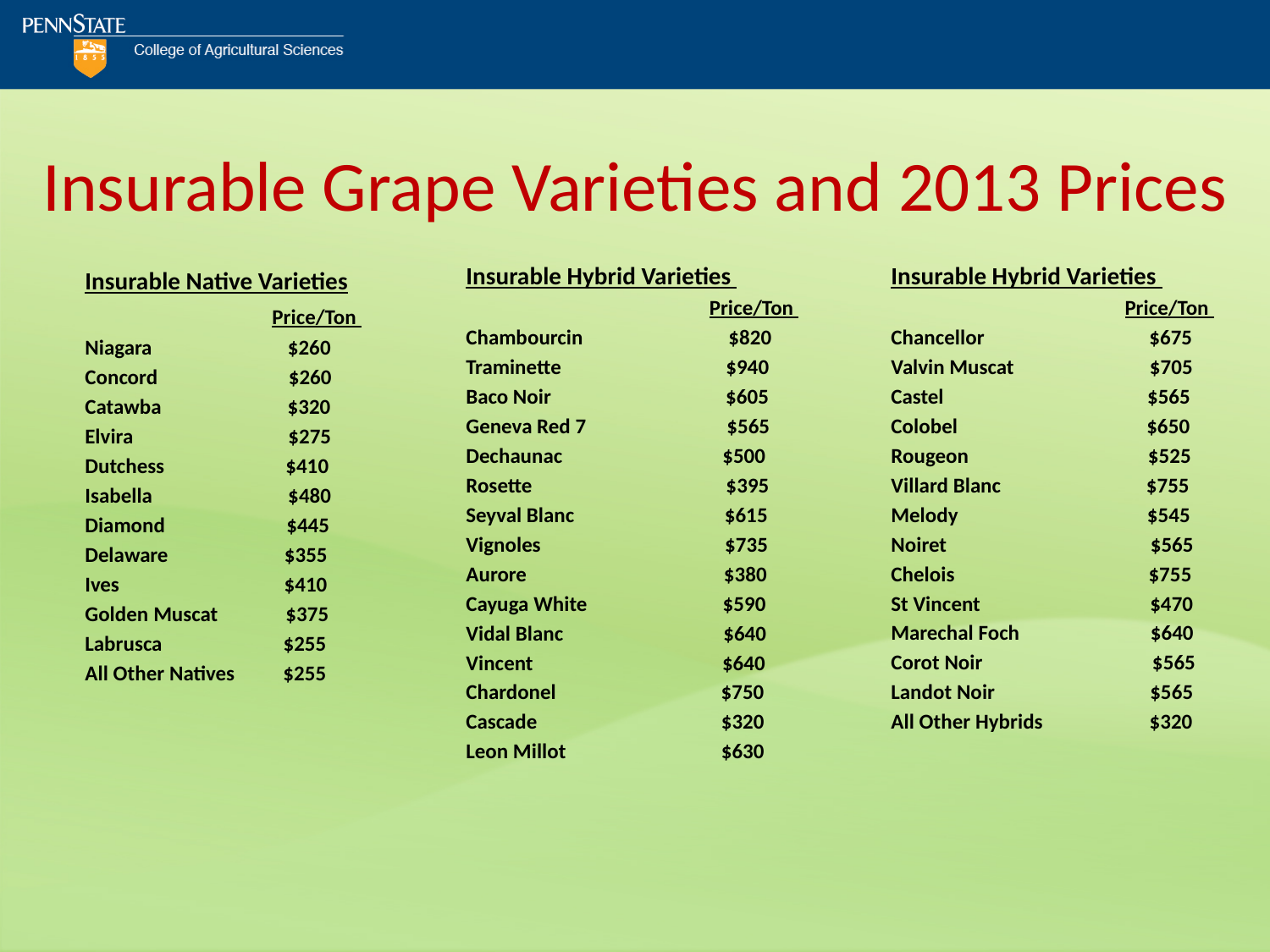

# Insurable Grape Varieties and 2013 Prices
Insurable Hybrid Varieties
                                                  Price/Ton
Chambourcin                              $820
Traminette                                  $940
Baco Noir                                    $605
Geneva Red 7                             $565
Dechaunac                                 $500
Rosette                                        $395
Seyval Blanc                               $615
Vignoles                                      $735
Aurore 	                           $380
Cayuga White                            $590
Vidal Blanc                                 $640
Vincent                                       $640
Chardonel                                  $750
Cascade                                      $320
Leon Millot                                $630

Insurable Hybrid Varieties
                                                Price/Ton
Chancellor                                  $675
Valvin Muscat                            $705
Castel                                          $565
Colobel                                       $650
Rougeon                                     $525
Villard Blanc                              $755
Melody                                       $545
Noiret                                          $565
Chelois                                        $755
St Vincent                                   $470
Marechal Foch                           $640
Corot Noir                                   $565
Landot Noir                                $565
All Other Hybrids                      $320

Insurable Native Varieties
                                  Price/Ton
Niagara                            $260
Concord                           $260
Catawba                          $320
Elvira                                $275
Dutchess                         $410
Isabella                            $480
Diamond                         $445
Delaware                        $355
Ives                                  $410
Golden Muscat              $375
Labrusca                         $255
All Other Natives          $255